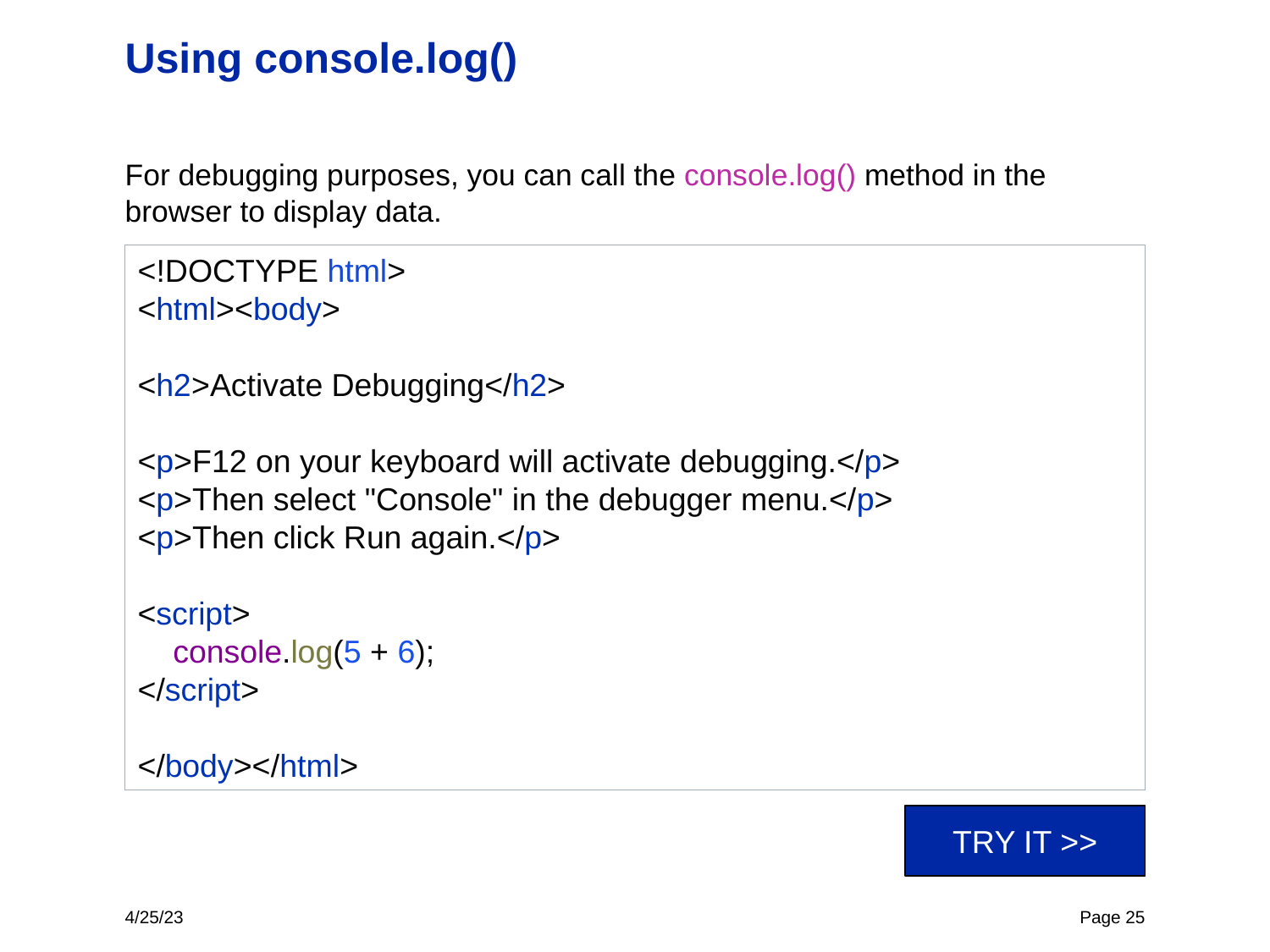

# Using console.log()
For debugging purposes, you can call the console.log() method in the browser to display data.
<!DOCTYPE html>
<html><body>
<h2>Activate Debugging</h2>
<p>F12 on your keyboard will activate debugging.</p>
<p>Then select "Console" in the debugger menu.</p>
<p>Then click Run again.</p>
<script>
    console.log(5 + 6);
</script>
</body></html>
TRY IT >>
4/25/23

Page 25